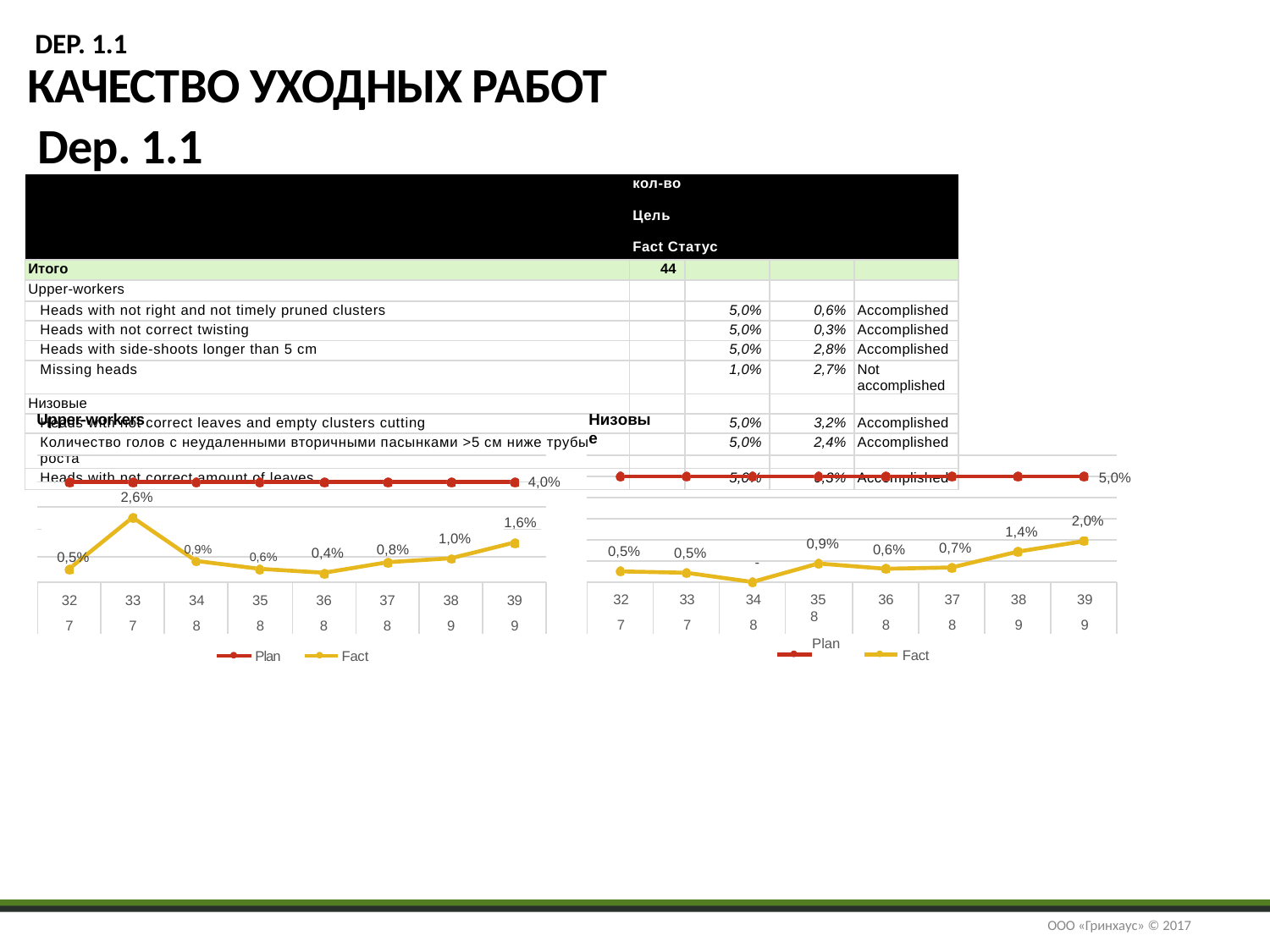

# DEP. 1.1
КАЧЕСТВО УХОДНЫХ РАБОТ
Dep. 1.1

| кол-во Цель Fact Статус |  |  |  |  |
| --- | --- | --- | --- | --- |
| Итого | 44 |  |  |  |
| Upper-workers |  |  |  |  |
| Heads with not right and not timely pruned clusters |  | 5,0% | 0,6% | Accomplished |
| Heads with not correct twisting |  | 5,0% | 0,3% | Accomplished |
| Heads with side-shoots longer than 5 cm |  | 5,0% | 2,8% | Accomplished |
| Missing heads |  | 1,0% | 2,7% | Not accomplished |
| Низовые |  |  |  |  |
| Heads with not correct leaves and empty clusters cutting |  | 5,0% | 3,2% | Accomplished |
| Количecтво голов с неудаленными вторичными пасынками >5 см ниже трубы роста |  | 5,0% | 2,4% | Accomplished |
| Heads with not correct amount of leaves |  | 5,0% | 0,3% | Accomplished |
Низовые
Upper-workers

5,0%
4,0%

2,6%

2,0%
 	1,6%

1,4%
1,0%
0,9%	0,8%
0,9%
0,7%

0,6%
0,5%	0,6%

0,5%

0,5%
0,4%

-

32
7
33
7
34
8
35
8
Plan

36
8
37
8
38
9
39
9
32
7
33
7
34
8
35
8
36
8
37
8
38
9
39
9

Fact
Plan
Fact

ООО «Гринхаус» © 2017